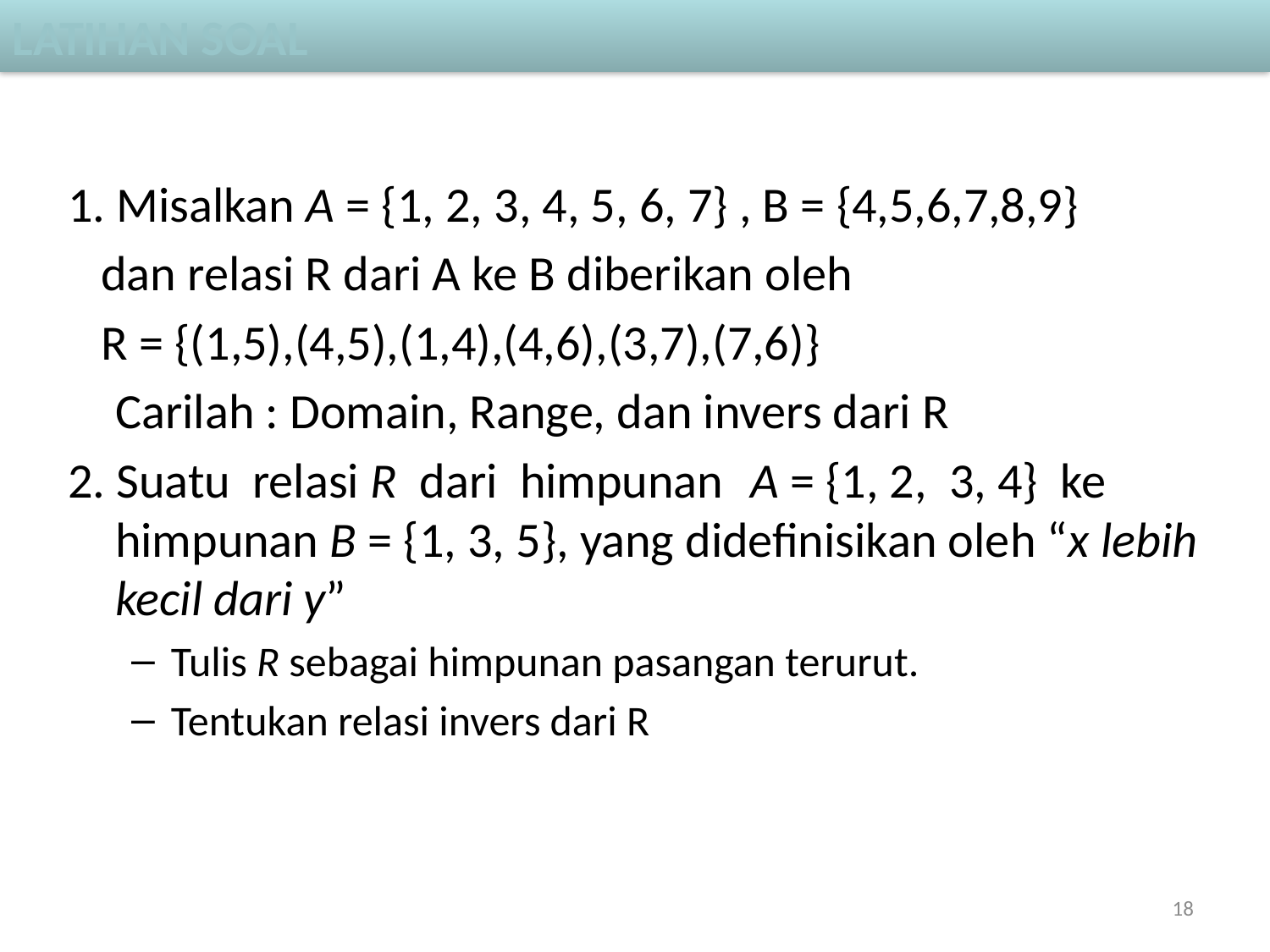

LATIHAN SOAL
1. Misalkan A = {1, 2, 3, 4, 5, 6, 7} , B = {4,5,6,7,8,9}
   dan relasi R dari A ke B diberikan oleh
   R = {(1,5),(4,5),(1,4),(4,6),(3,7),(7,6)}
	Carilah : Domain, Range, dan invers dari R
2. Suatu  relasi R  dari  himpunan	A = {1, 2,  3, 4}  ke himpunan B = {1, 3, 5}, yang didefinisikan oleh “x lebih kecil dari y”
Tulis R sebagai himpunan pasangan terurut.
Tentukan relasi invers dari R
18